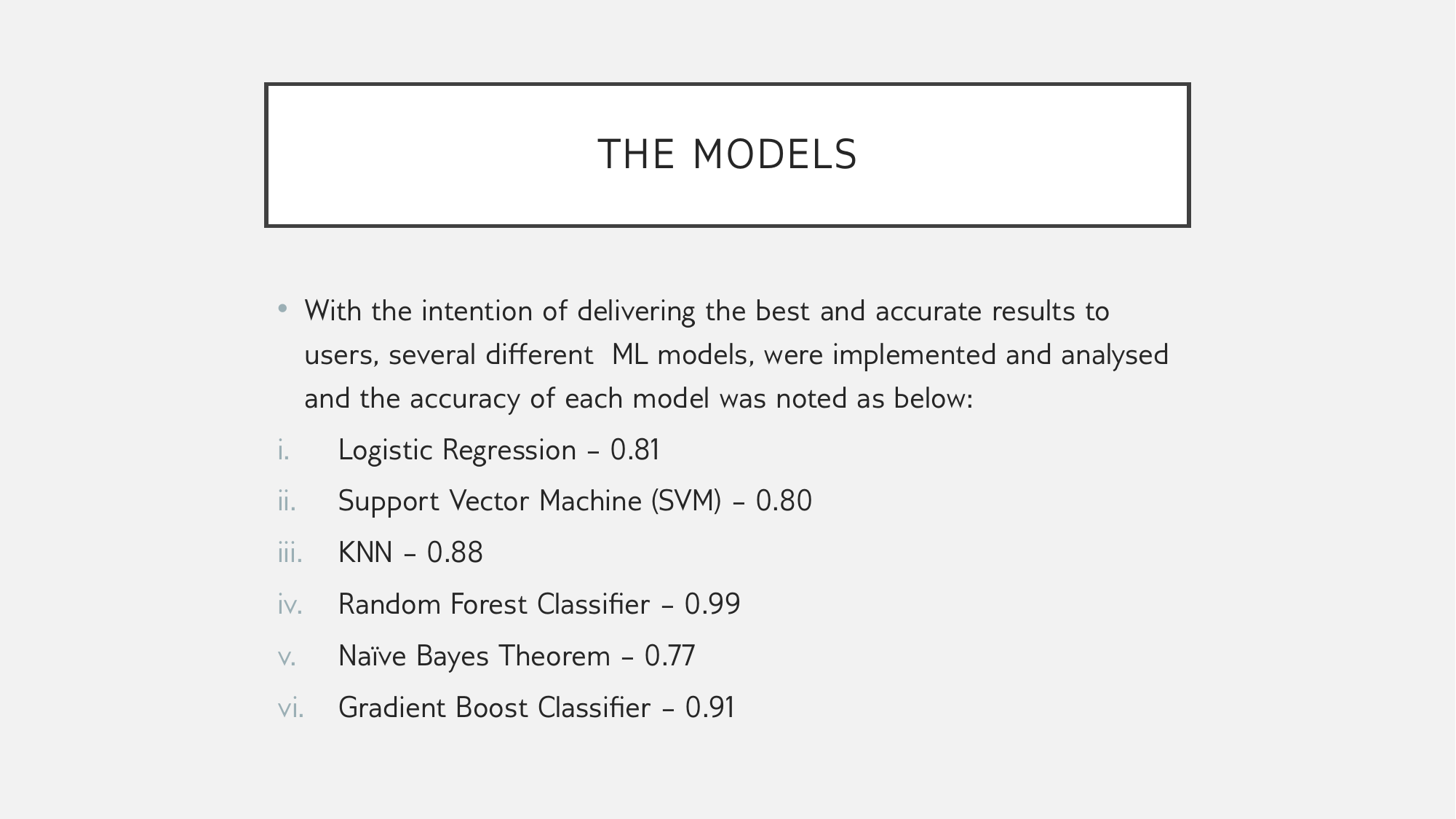

# The MODELS
With the intention of delivering the best and accurate results to users, several different  ML models, were implemented and analysed and the accuracy of each model was noted as below:
Logistic Regression – 0.81
Support Vector Machine (SVM) – 0.80
KNN – 0.88
Random Forest Classifier – 0.99
Naïve Bayes Theorem – 0.77
Gradient Boost Classifier – 0.91